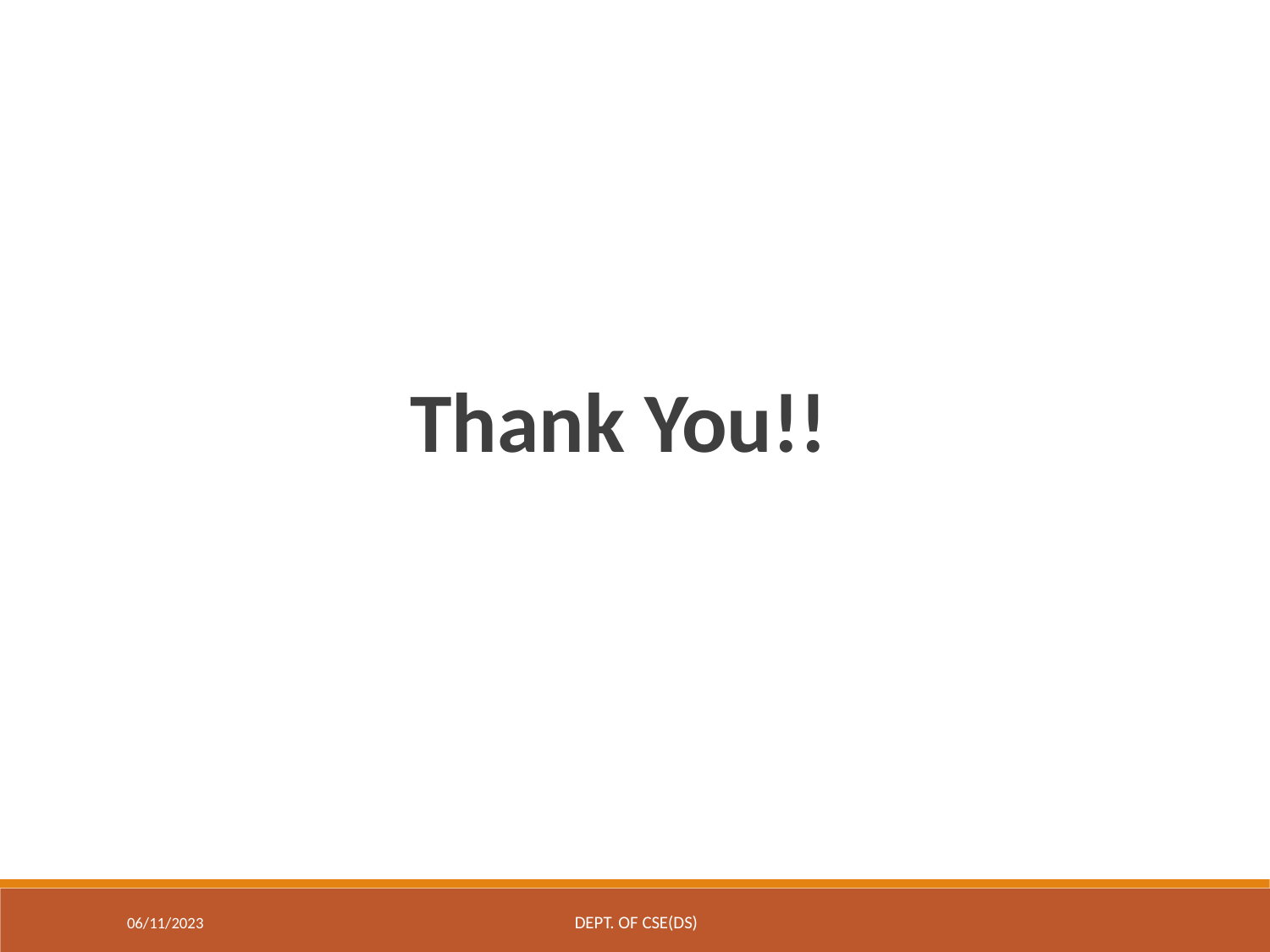

Thank You!!
06/11/2023
18
DEPT. OF CSE(DS)